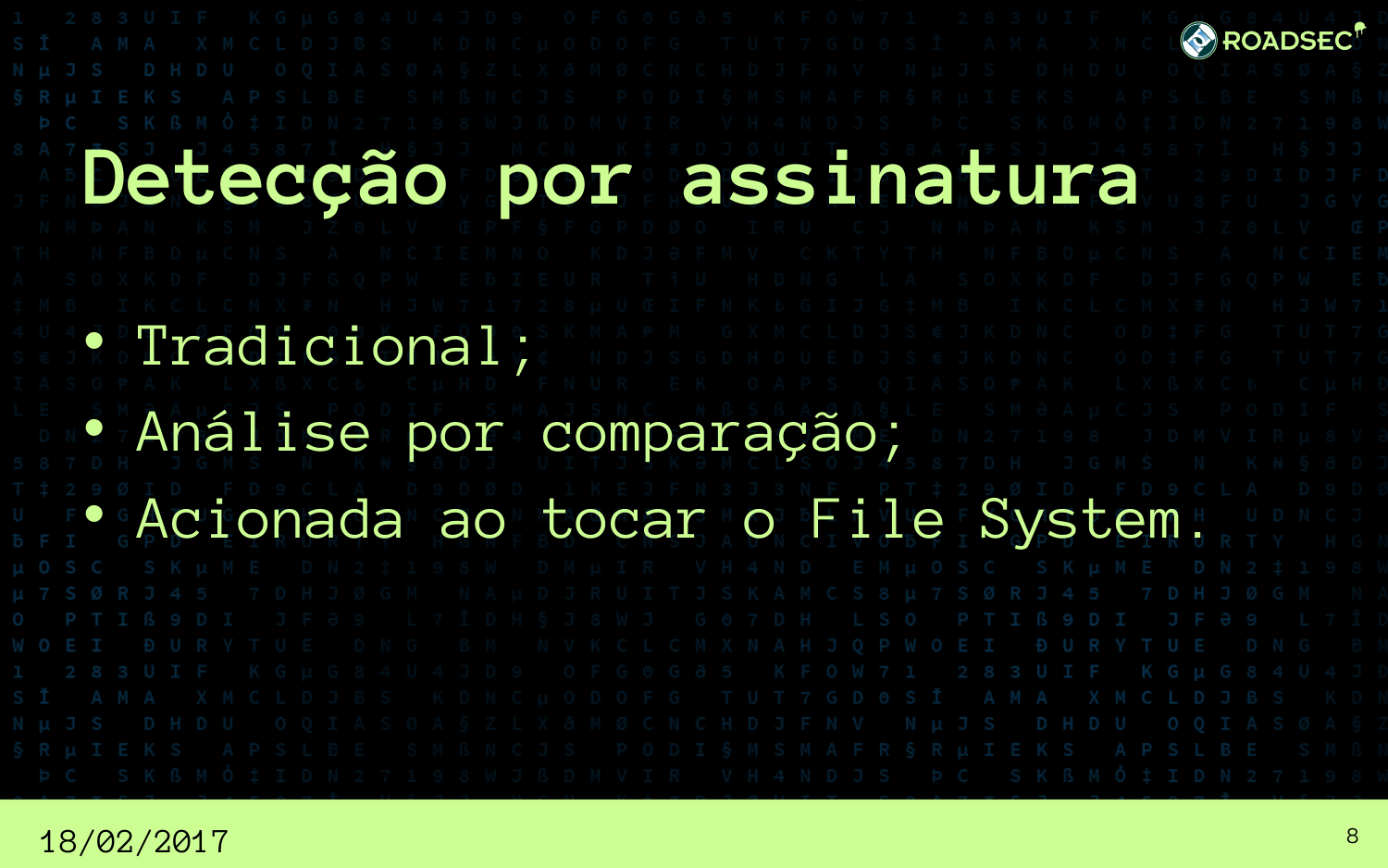

# Detecção por assinatura
 Tradicional;
 Análise por comparação;
 Acionada ao tocar o File System.

18/02/2017
8